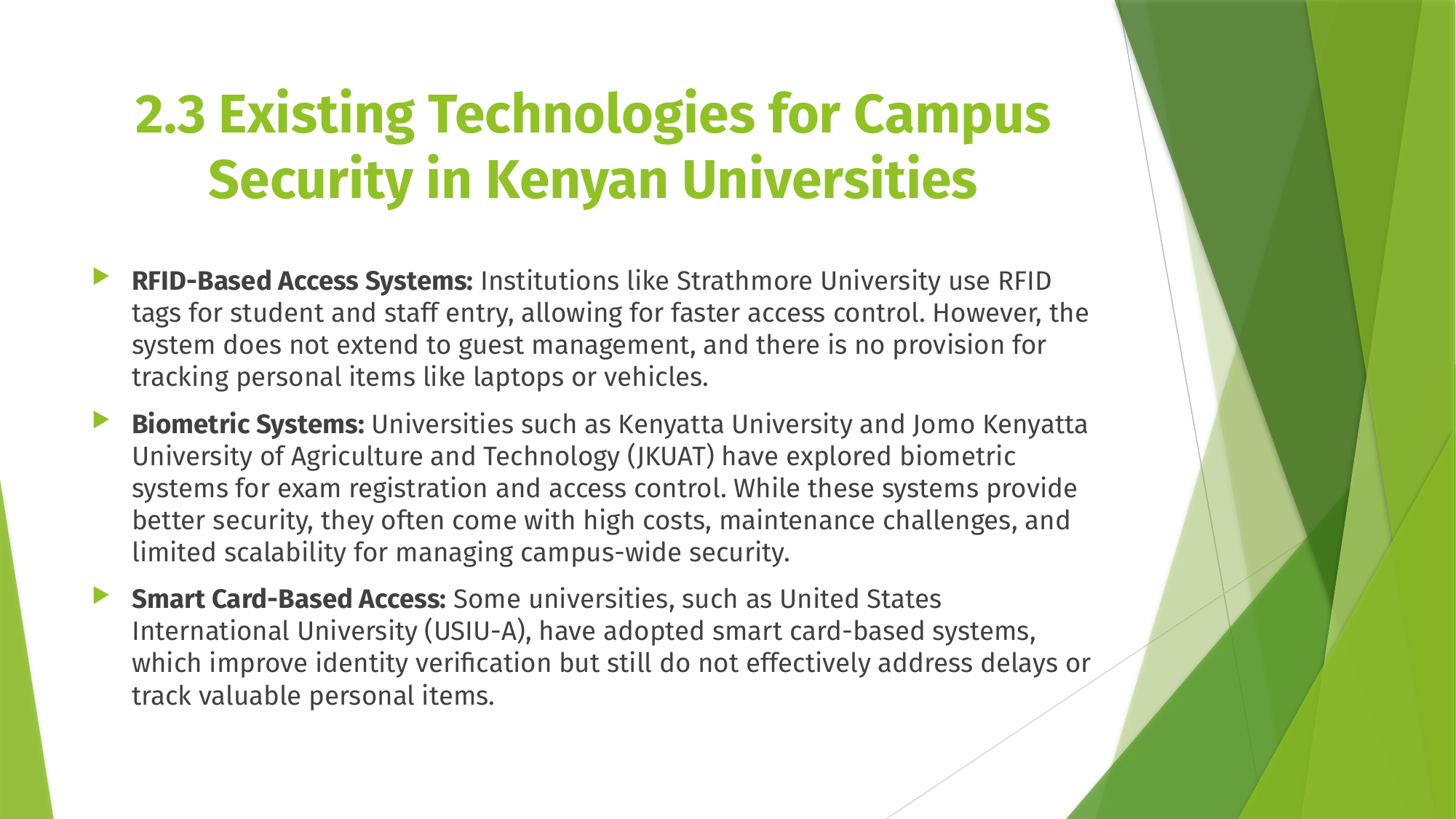

# 2.3 Existing Technologies for Campus Security in Kenyan Universities
RFID-Based Access Systems: Institutions like Strathmore University use RFID tags for student and staff entry, allowing for faster access control. However, the system does not extend to guest management, and there is no provision for tracking personal items like laptops or vehicles.
Biometric Systems: Universities such as Kenyatta University and Jomo Kenyatta University of Agriculture and Technology (JKUAT) have explored biometric systems for exam registration and access control. While these systems provide better security, they often come with high costs, maintenance challenges, and limited scalability for managing campus-wide security.
Smart Card-Based Access: Some universities, such as United States International University (USIU-A), have adopted smart card-based systems, which improve identity verification but still do not effectively address delays or track valuable personal items.